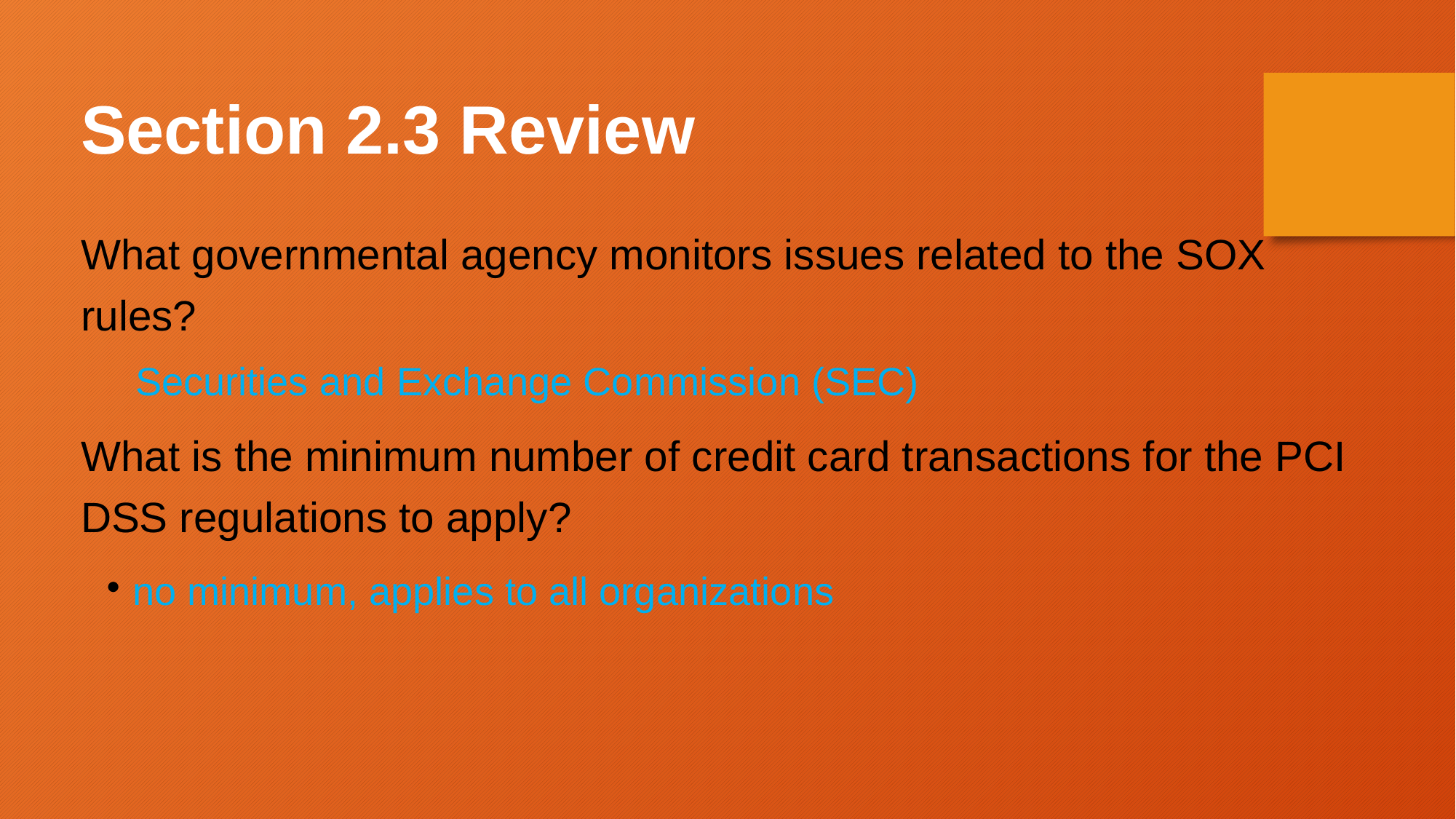

Section 2.3 Review
What governmental agency monitors issues related to the SOX rules?
Securities and Exchange Commission (SEC)
What is the minimum number of credit card transactions for the PCI DSS regulations to apply?
no minimum, applies to all organizations